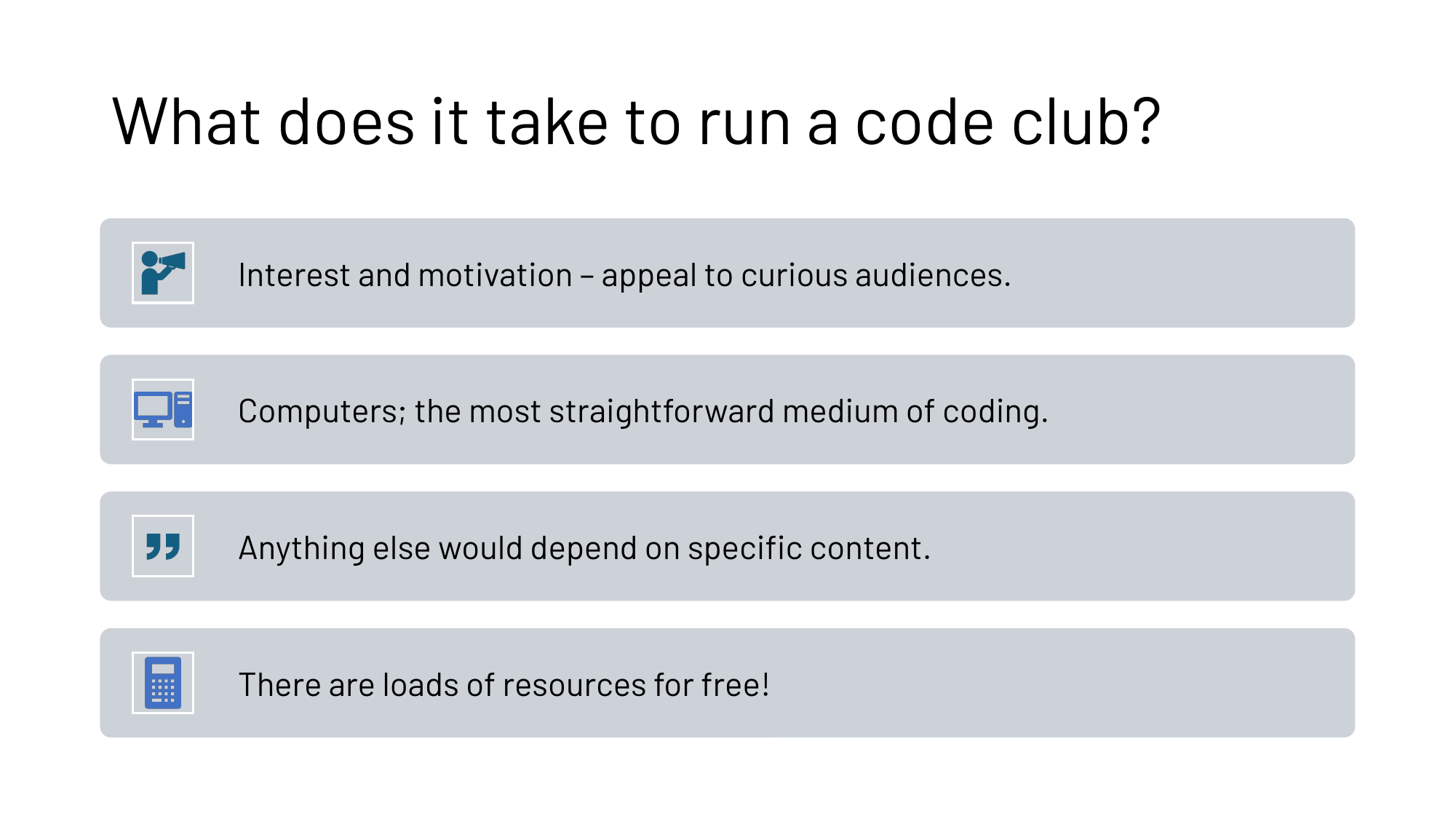

# What does it take to run a code club?​
Interest and motivation – appeal to curious audiences.​
Computers; the most straightforward medium of coding.​
Anything else would depend on specific content.
There are loads of resources for free!